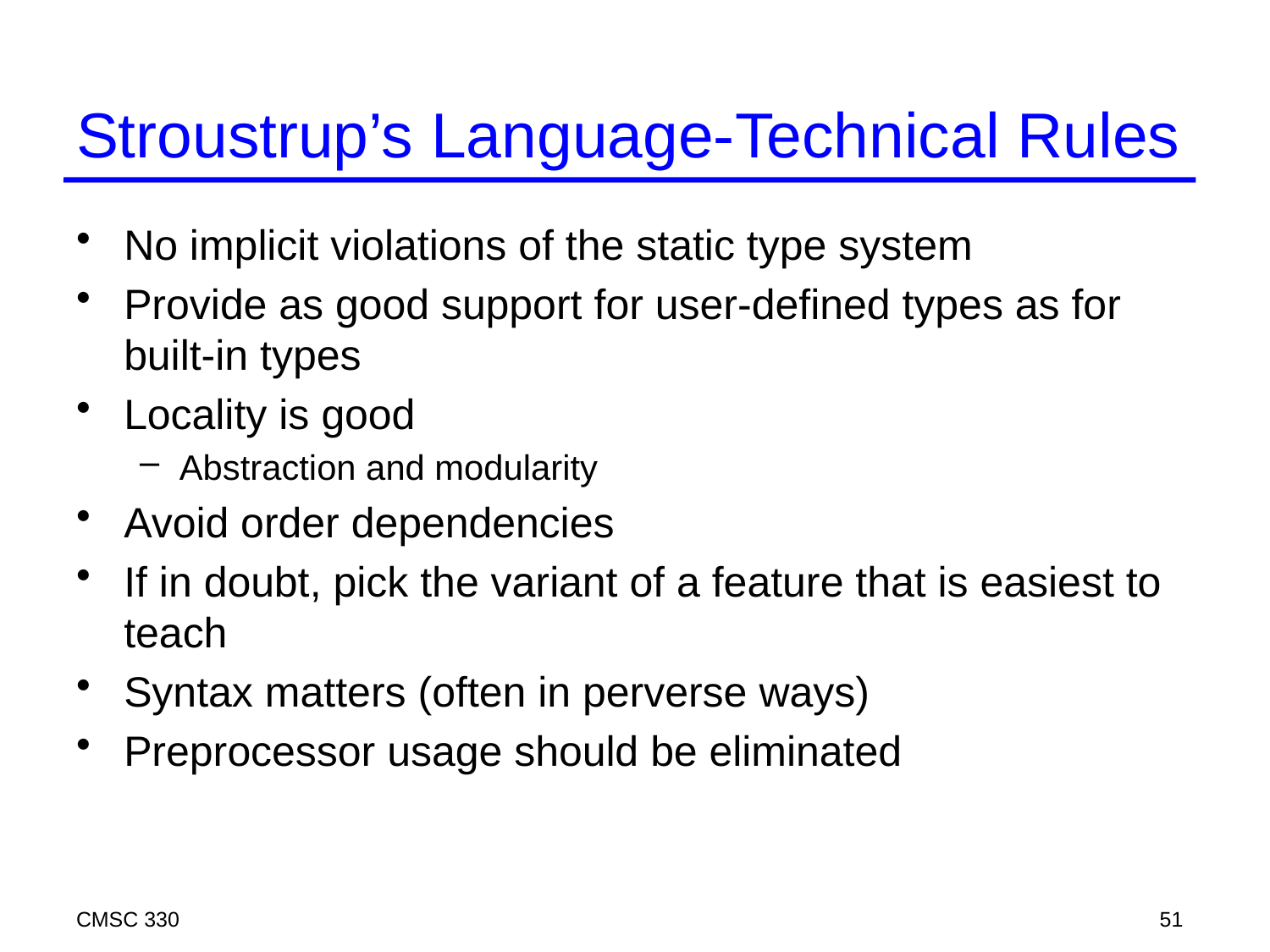

# Stroustrup’s Language-Technical Rules
No implicit violations of the static type system
Provide as good support for user-defined types as for built-in types
Locality is good
Abstraction and modularity
Avoid order dependencies
If in doubt, pick the variant of a feature that is easiest to teach
Syntax matters (often in perverse ways)
Preprocessor usage should be eliminated
CMSC 330
51